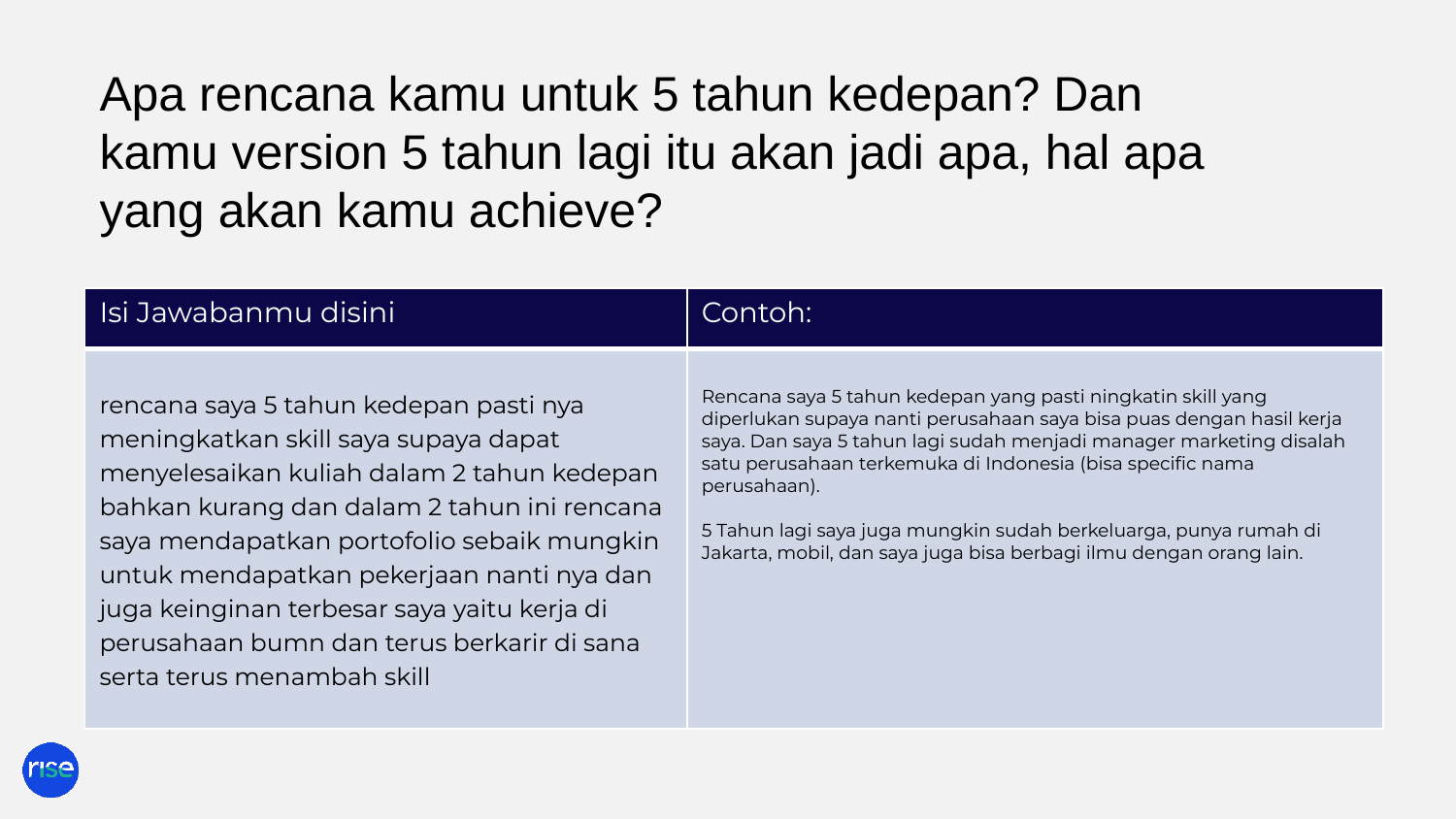

Apa rencana kamu untuk 5 tahun kedepan? Dan kamu version 5 tahun lagi itu akan jadi apa, hal apa yang akan kamu achieve?
| Isi Jawabanmu disini | Contoh: |
| --- | --- |
| rencana saya 5 tahun kedepan pasti nya meningkatkan skill saya supaya dapat menyelesaikan kuliah dalam 2 tahun kedepan bahkan kurang dan dalam 2 tahun ini rencana saya mendapatkan portofolio sebaik mungkin untuk mendapatkan pekerjaan nanti nya dan juga keinginan terbesar saya yaitu kerja di perusahaan bumn dan terus berkarir di sana serta terus menambah skill | Rencana saya 5 tahun kedepan yang pasti ningkatin skill yang diperlukan supaya nanti perusahaan saya bisa puas dengan hasil kerja saya. Dan saya 5 tahun lagi sudah menjadi manager marketing disalah satu perusahaan terkemuka di Indonesia (bisa specific nama perusahaan). 5 Tahun lagi saya juga mungkin sudah berkeluarga, punya rumah di Jakarta, mobil, dan saya juga bisa berbagi ilmu dengan orang lain. |